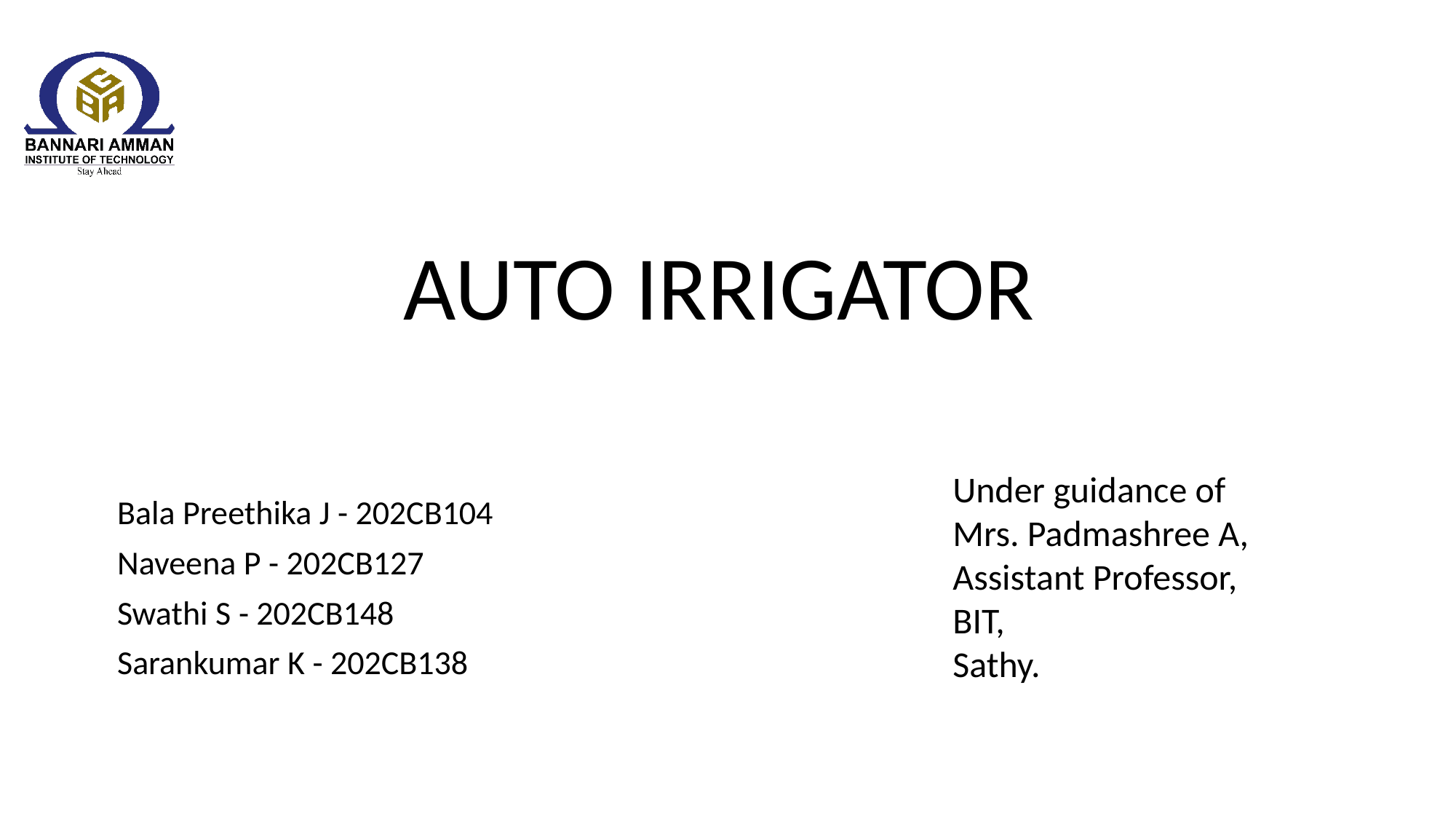

# AUTO IRRIGATOR
Under guidance of
Mrs. Padmashree A,
Assistant Professor,
BIT,
Sathy.

Bala Preethika J - 202CB104
Naveena P - 202CB127
Swathi S - 202CB148
Sarankumar K - 202CB138